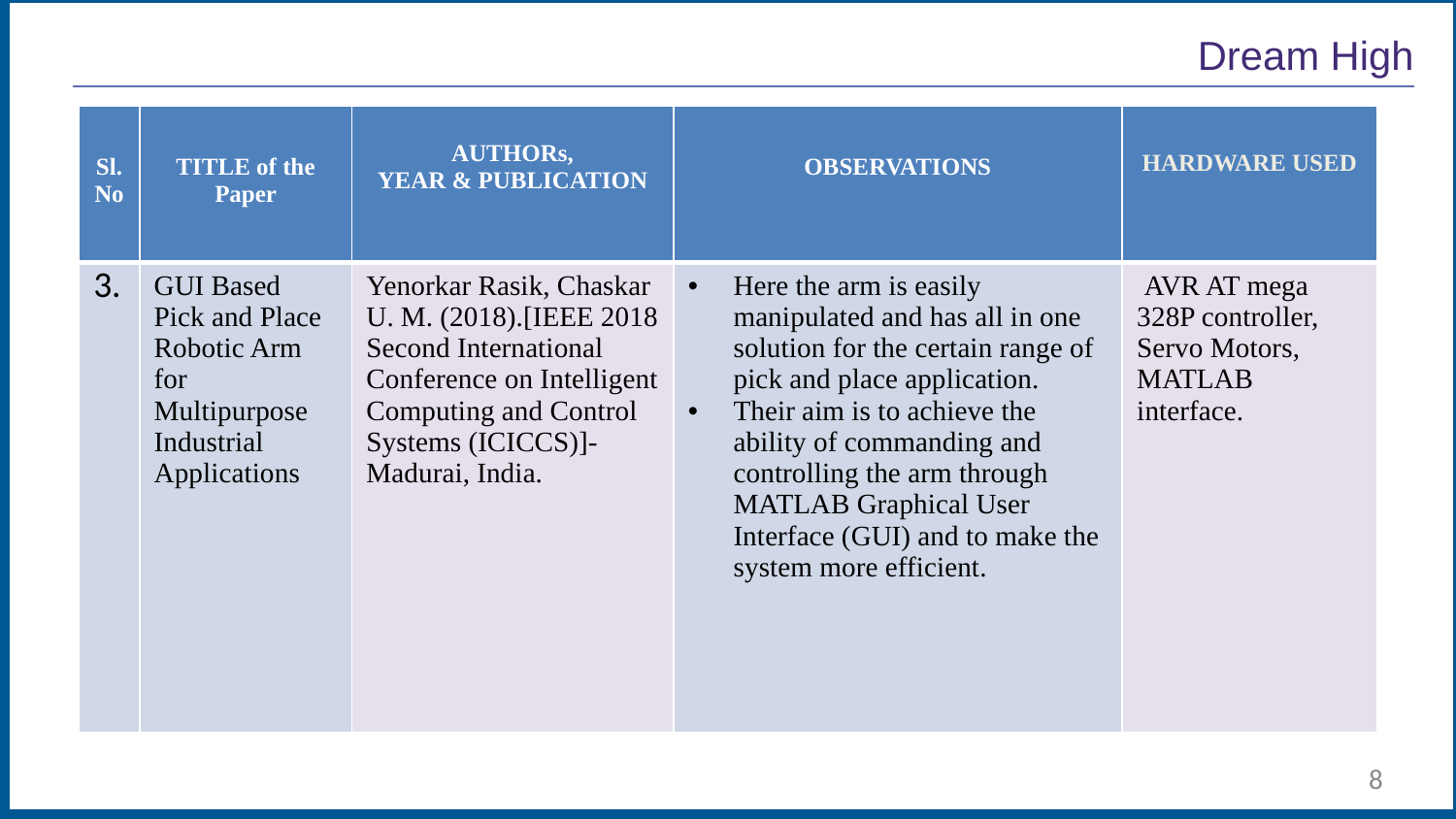

# Dream High

| Sl. No | TITLE of the Paper | AUTHORs, YEAR & PUBLICATION | OBSERVATIONS | HARDWARE USED |
| --- | --- | --- | --- | --- |
| 3. | GUI Based Pick and Place Robotic Arm for Multipurpose Industrial Applications | Yenorkar Rasik, Chaskar U. M. (2018).[IEEE 2018 Second International Conference on Intelligent Computing and Control Systems (ICICCS)]- Madurai, India. | Here the arm is easily manipulated and has all in one solution for the certain range of pick and place application. Their aim is to achieve the ability of commanding and controlling the arm through MATLAB Graphical User Interface (GUI) and to make the system more efficient. | AVR AT mega 328P controller, Servo Motors, MATLAB interface. |
8